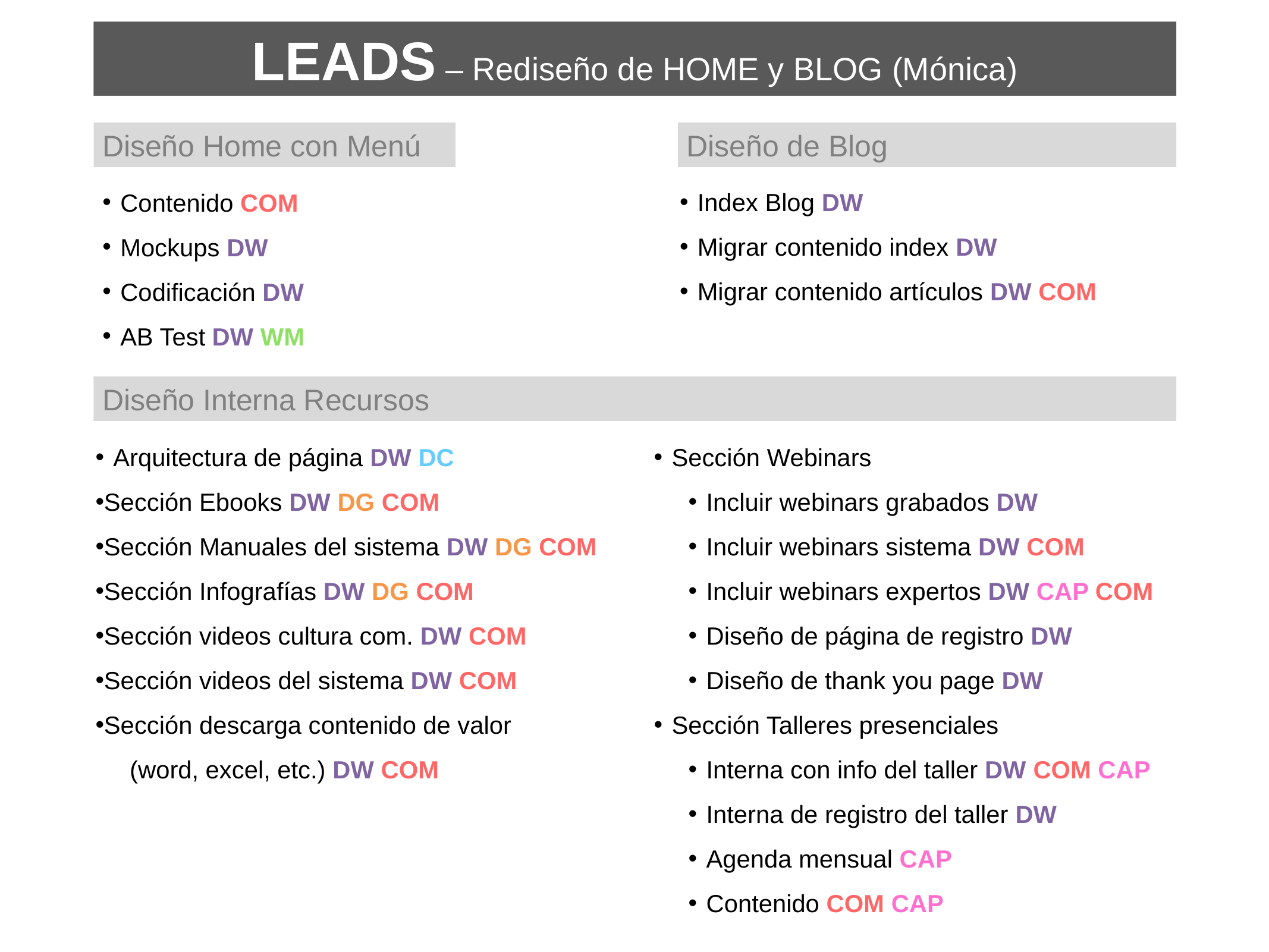

LEADS – Rediseño de HOME y BLOG (Mónica)
Diseño Home con Menú
Diseño de Blog
Index Blog DW
Migrar contenido index DW
Migrar contenido artículos DW COM
Contenido COM
Mockups DW
Codificación DW
AB Test DW WM
Diseño Interna Recursos
Arquitectura de página DW DC
Sección Ebooks DW DG COM
Sección Manuales del sistema DW DG COM
Sección Infografías DW DG COM
Sección videos cultura com. DW COM
Sección videos del sistema DW COM
Sección descarga contenido de valor
     (word, excel, etc.) DW COM

Sección Webinars
Incluir webinars grabados DW
Incluir webinars sistema DW COM
Incluir webinars expertos DW CAP COM
Diseño de página de registro DW
Diseño de thank you page DW
Sección Talleres presenciales
Interna con info del taller DW COM CAP
Interna de registro del taller DW
Agenda mensual CAP
Contenido COM CAP